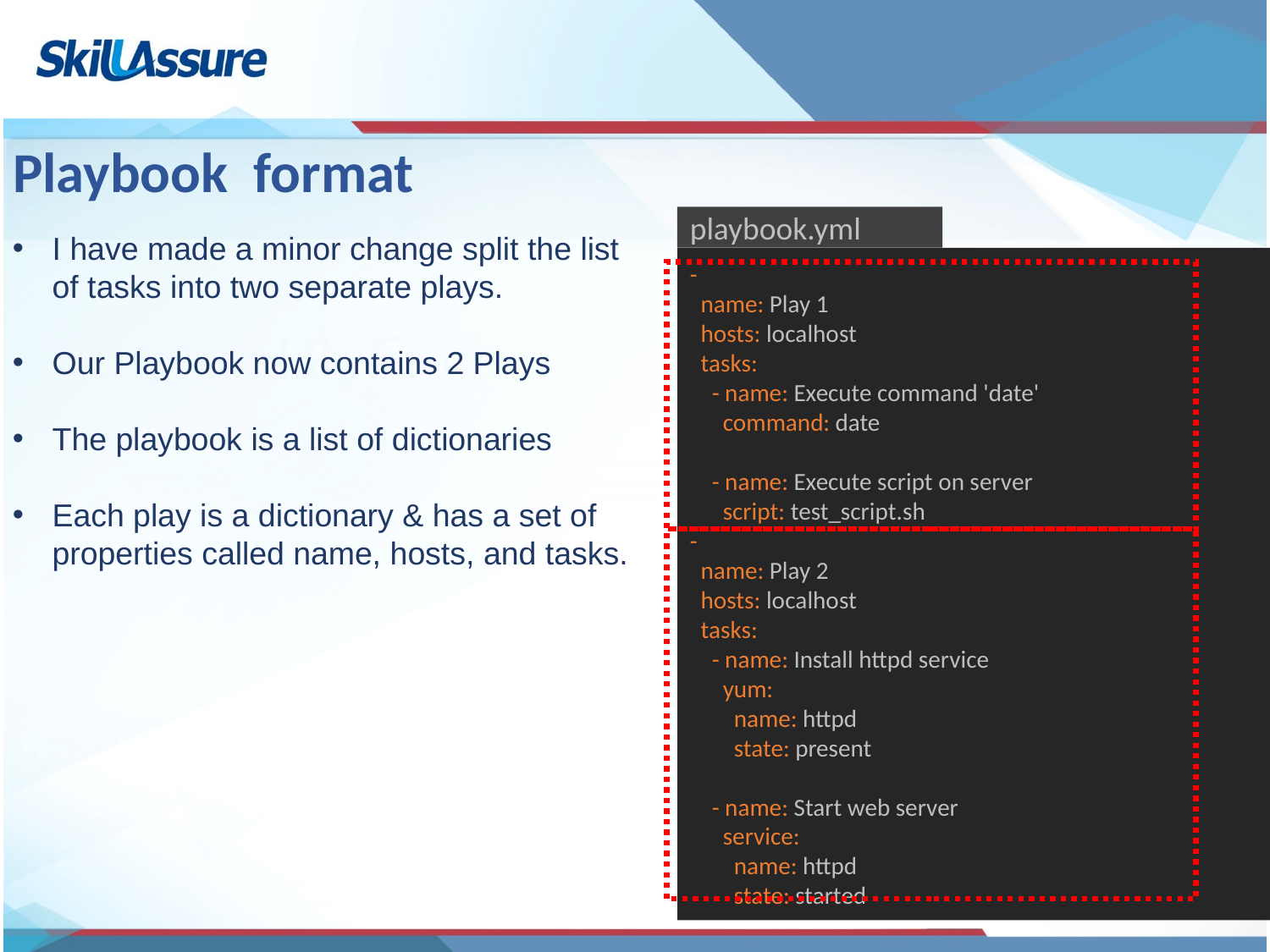

# Playbook  format
playbook.yml
I have made a minor change split the list of tasks into two separate plays.

Our Playbook now contains 2 Plays

The playbook is a list of dictionaries

Each play is a dictionary & has a set of properties called name, hosts, and tasks.
-
  name: Play 1
  hosts: localhost
  tasks:
    - name: Execute command 'date'
      command: date

    - name: Execute script on server
      script: test_script.sh
-
  name: Play 2
  hosts: localhost
  tasks:
    - name: Install httpd service
      yum:
        name: httpd
        state: present

    - name: Start web server
      service:
        name: httpd
        state: started